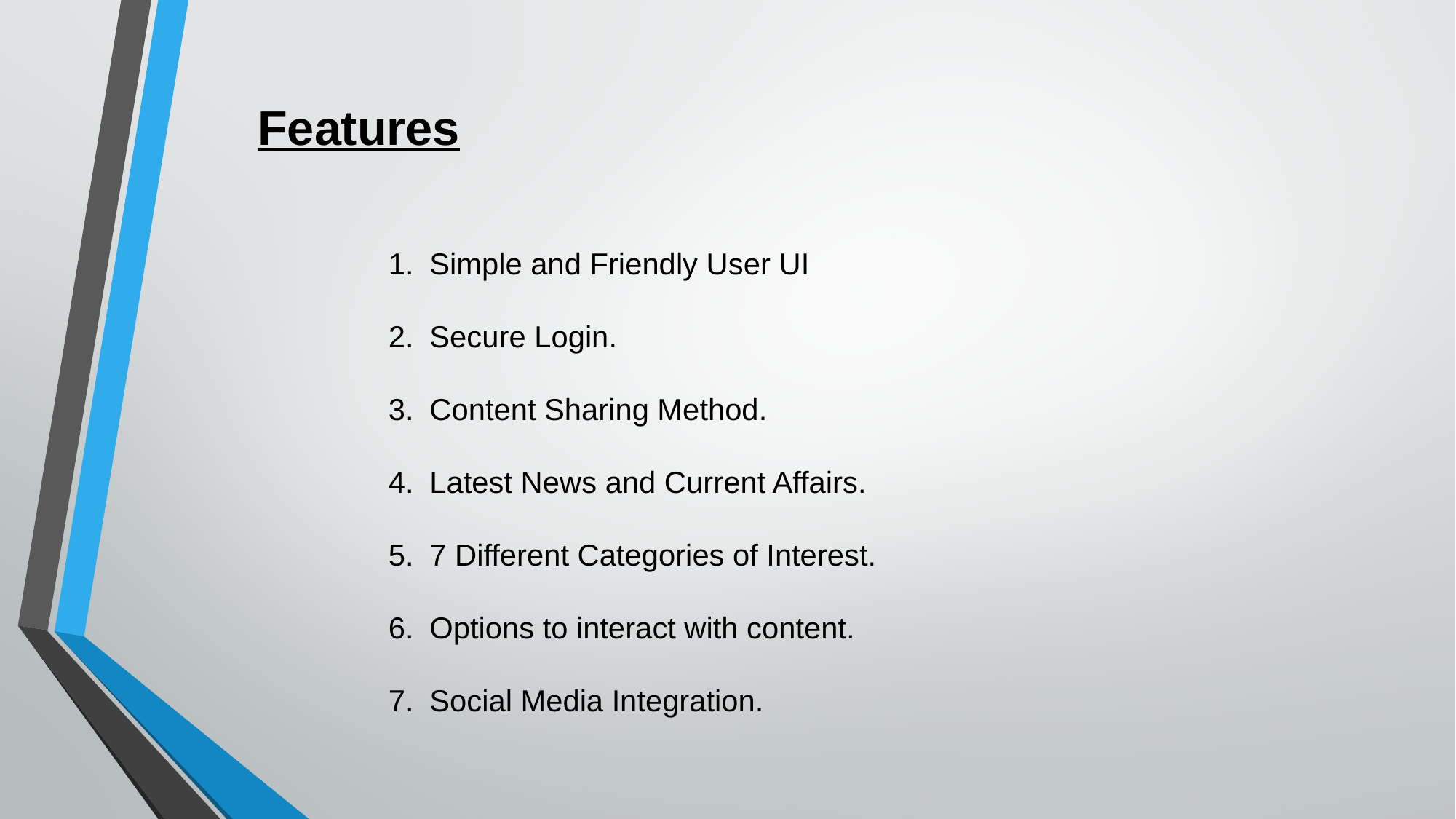

Features
Simple and Friendly User UI

Secure Login.

Content Sharing Method.

Latest News and Current Affairs.

7 Different Categories of Interest.

Options to interact with content.

Social Media Integration.